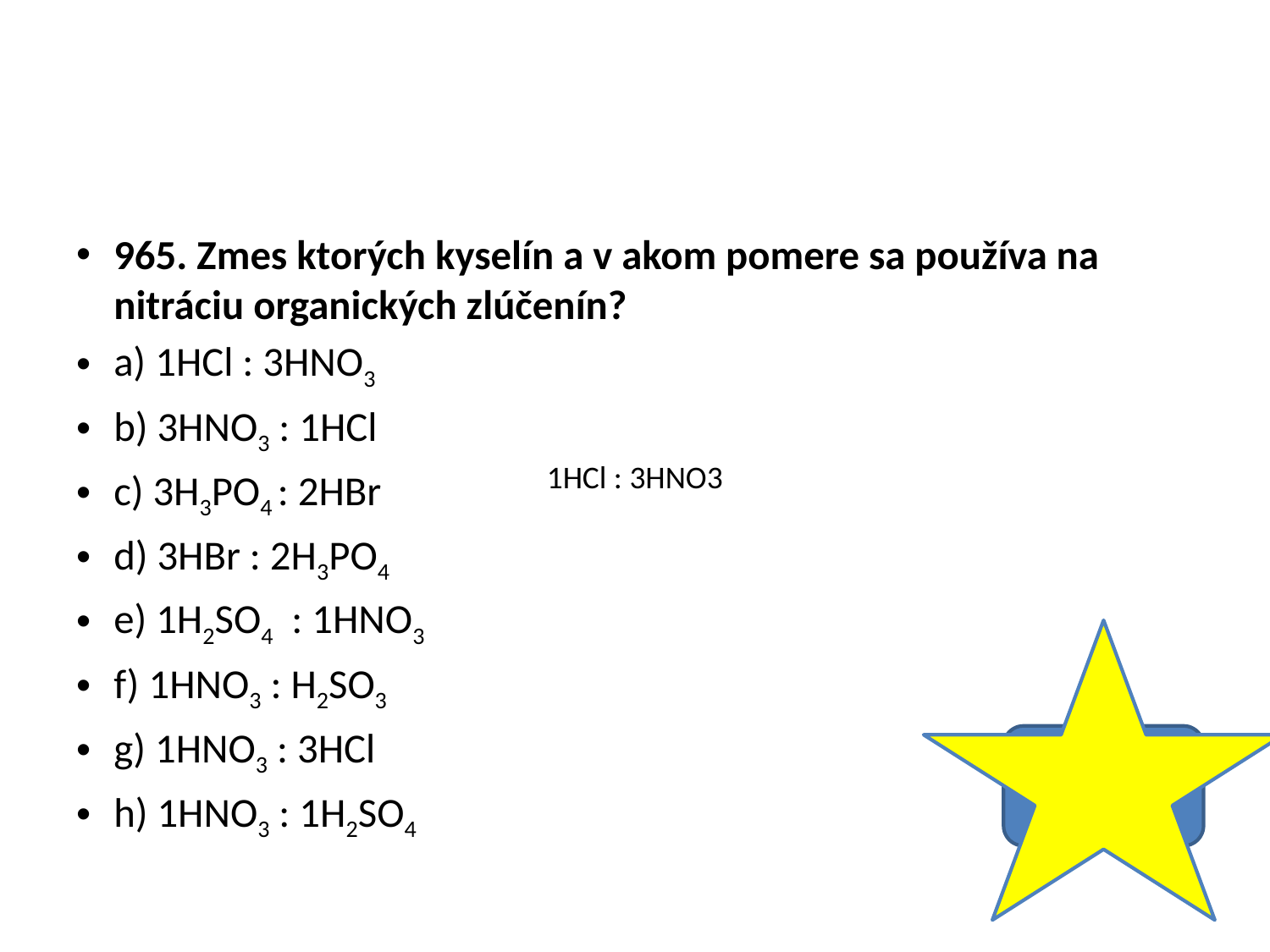

#
965. Zmes ktorých kyselín a v akom pomere sa používa na nitráciu organických zlúčenín?
a) 1HCl : 3HNO3
b) 3HNO3 : 1HCl
c) 3H3PO4 : 2HBr
d) 3HBr : 2H3PO4
e) 1H2SO4  : 1HNO3
f) 1HNO3 : H2SO3
g) 1HNO3 : 3HCl
h) 1HNO3 : 1H2SO4
1HCl : 3HNO3

E,H